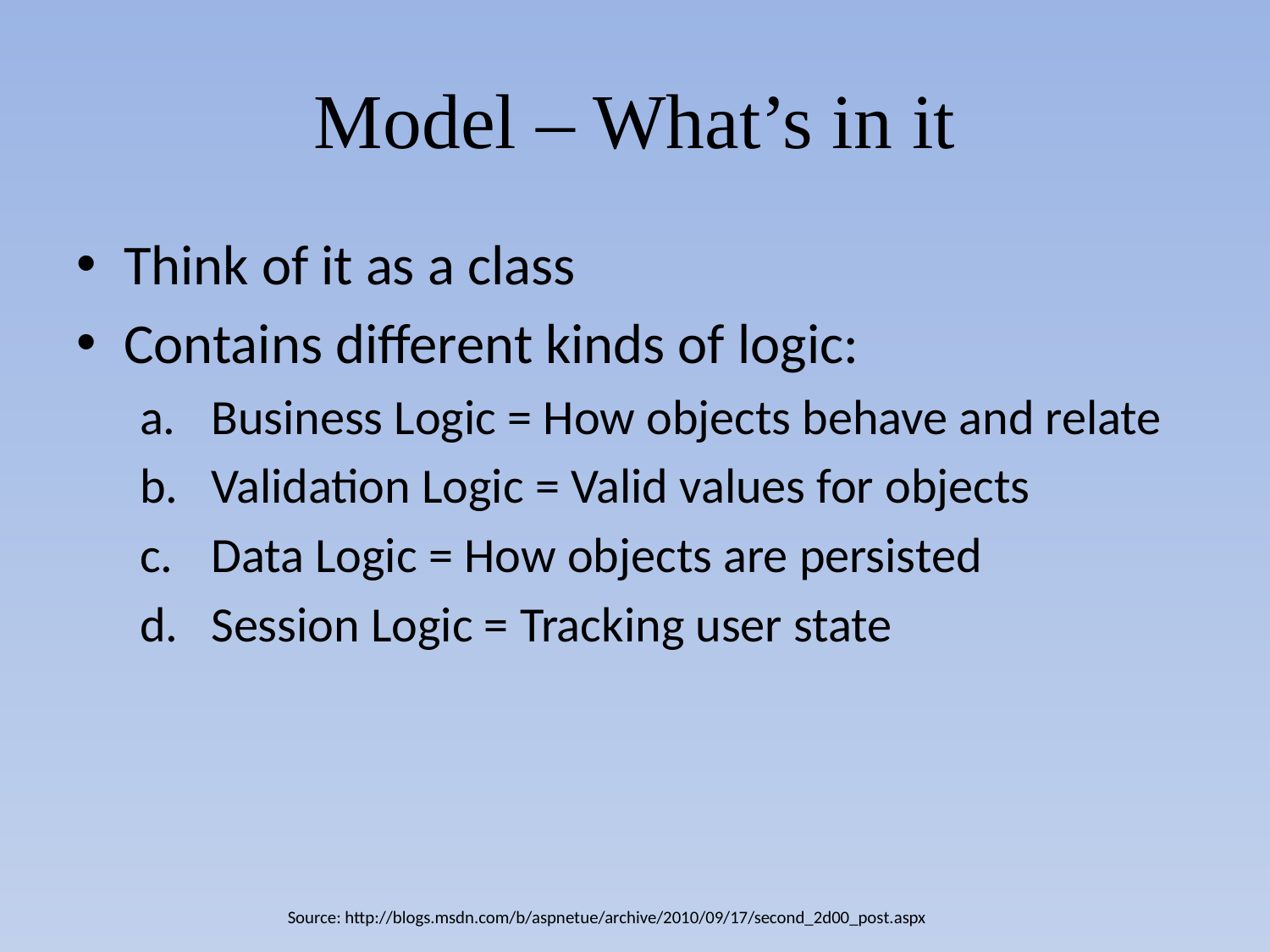

# Model – What’s in it
Think of it as a class
Contains different kinds of logic:
Business Logic = How objects behave and relate
Validation Logic = Valid values for objects
Data Logic = How objects are persisted
Session Logic = Tracking user state

Source: http://blogs.msdn.com/b/aspnetue/archive/2010/09/17/second_2d00_post.aspx